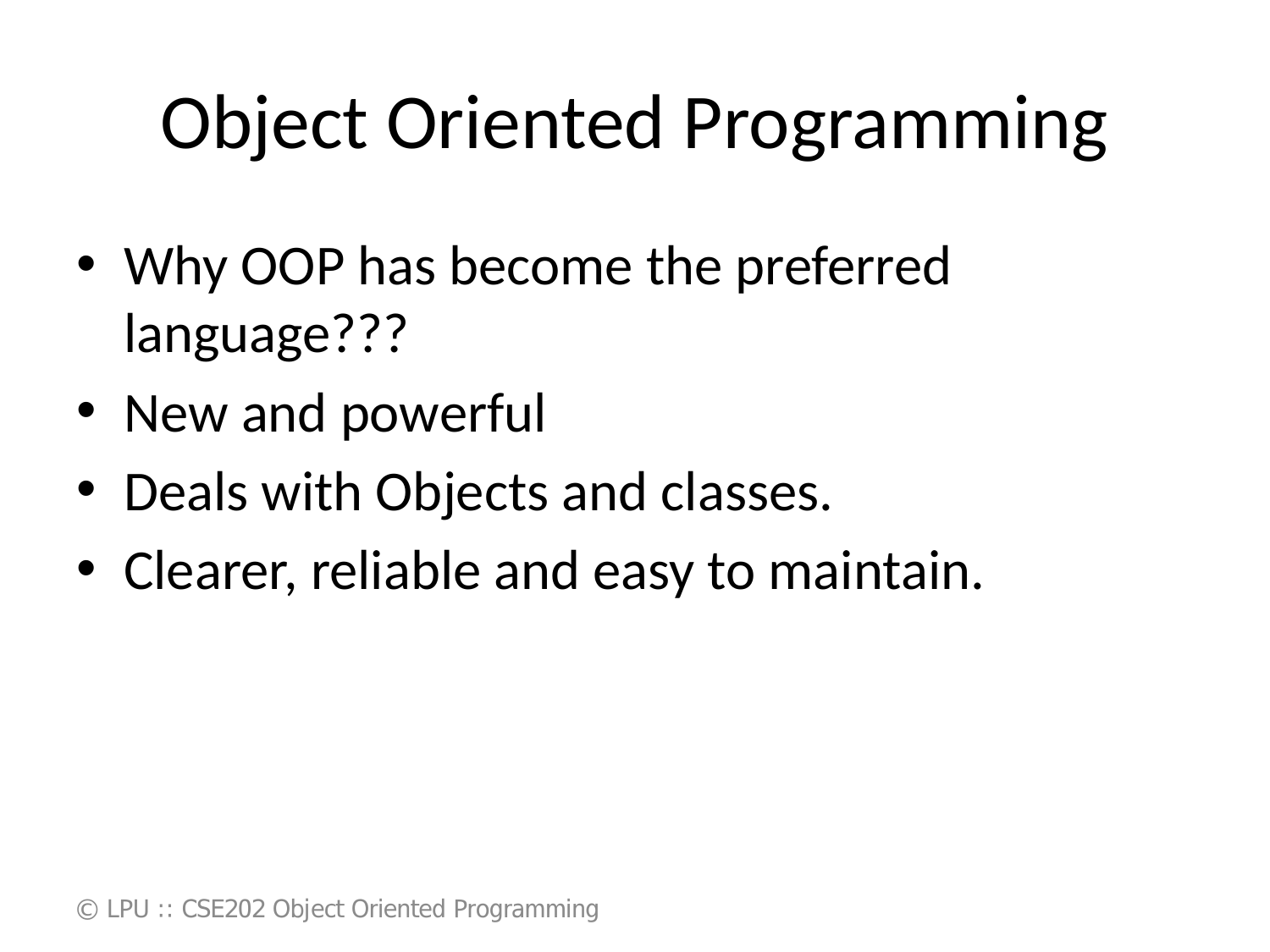

# Object Oriented Programming
Why OOP has become the preferred language???
New and powerful
Deals with Objects and classes.
Clearer, reliable and easy to maintain.

© LPU :: CSE202 Object Oriented Programming